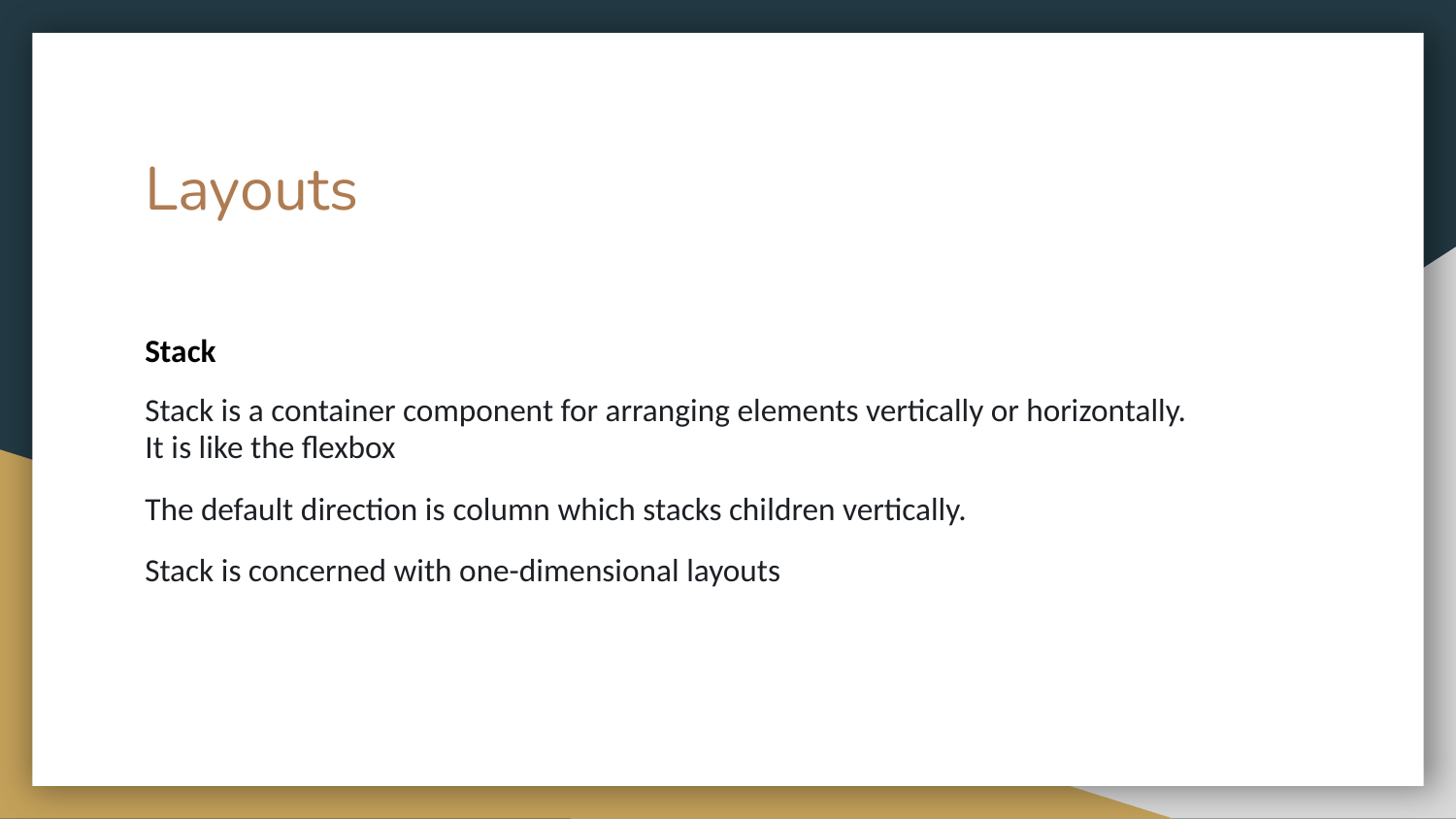

# Layouts
Stack
Stack is a container component for arranging elements vertically or horizontally.
It is like the flexbox
The default direction is column which stacks children vertically.
Stack is concerned with one-dimensional layouts